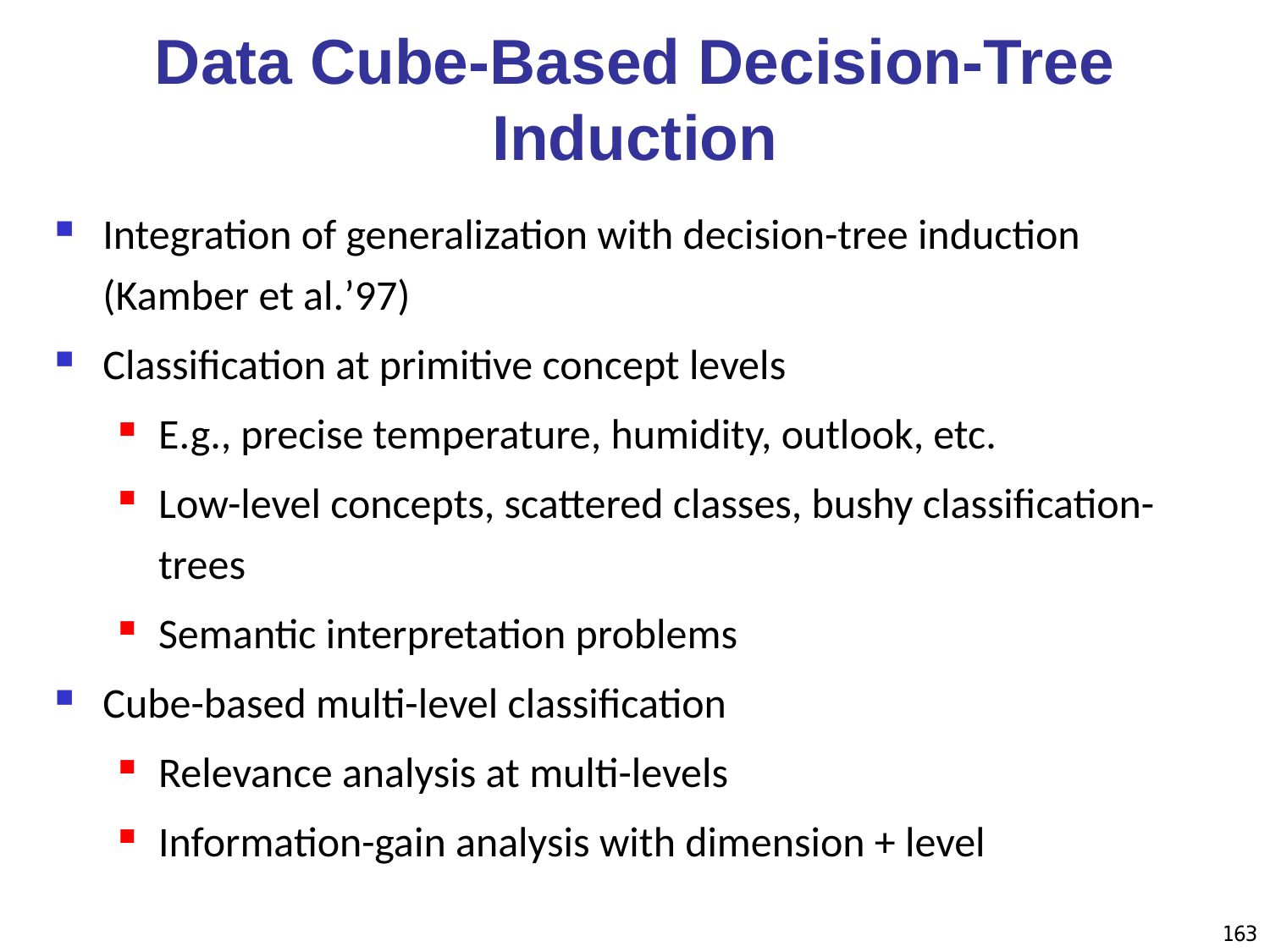

Data Cube-Based Decision-Tree Induction
Integration of generalization with decision-tree induction (Kamber et al.’97)
Classification at primitive concept levels
E.g., precise temperature, humidity, outlook, etc.
Low-level concepts, scattered classes, bushy classification-trees
Semantic interpretation problems
Cube-based multi-level classification
Relevance analysis at multi-levels
Information-gain analysis with dimension + level
163